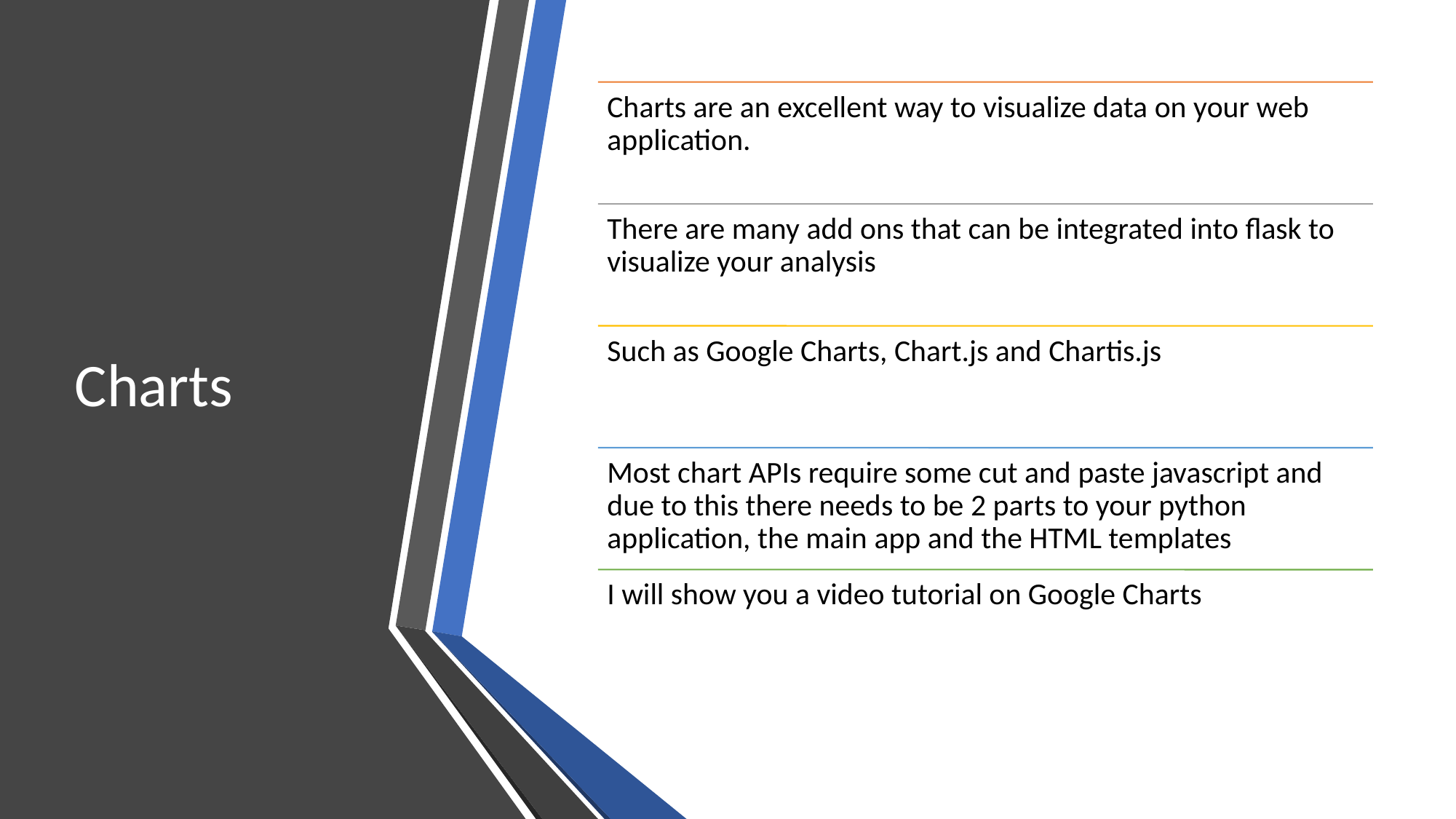

# Charts
Charts are an excellent way to visualize data on your web application.
There are many add ons that can be integrated into flask to visualize your analysis
Such as Google Charts, Chart.js and Chartis.js
Most chart APIs require some cut and paste javascript and due to this there needs to be 2 parts to your python application, the main app and the HTML templates
I will show you a video tutorial on Google Charts